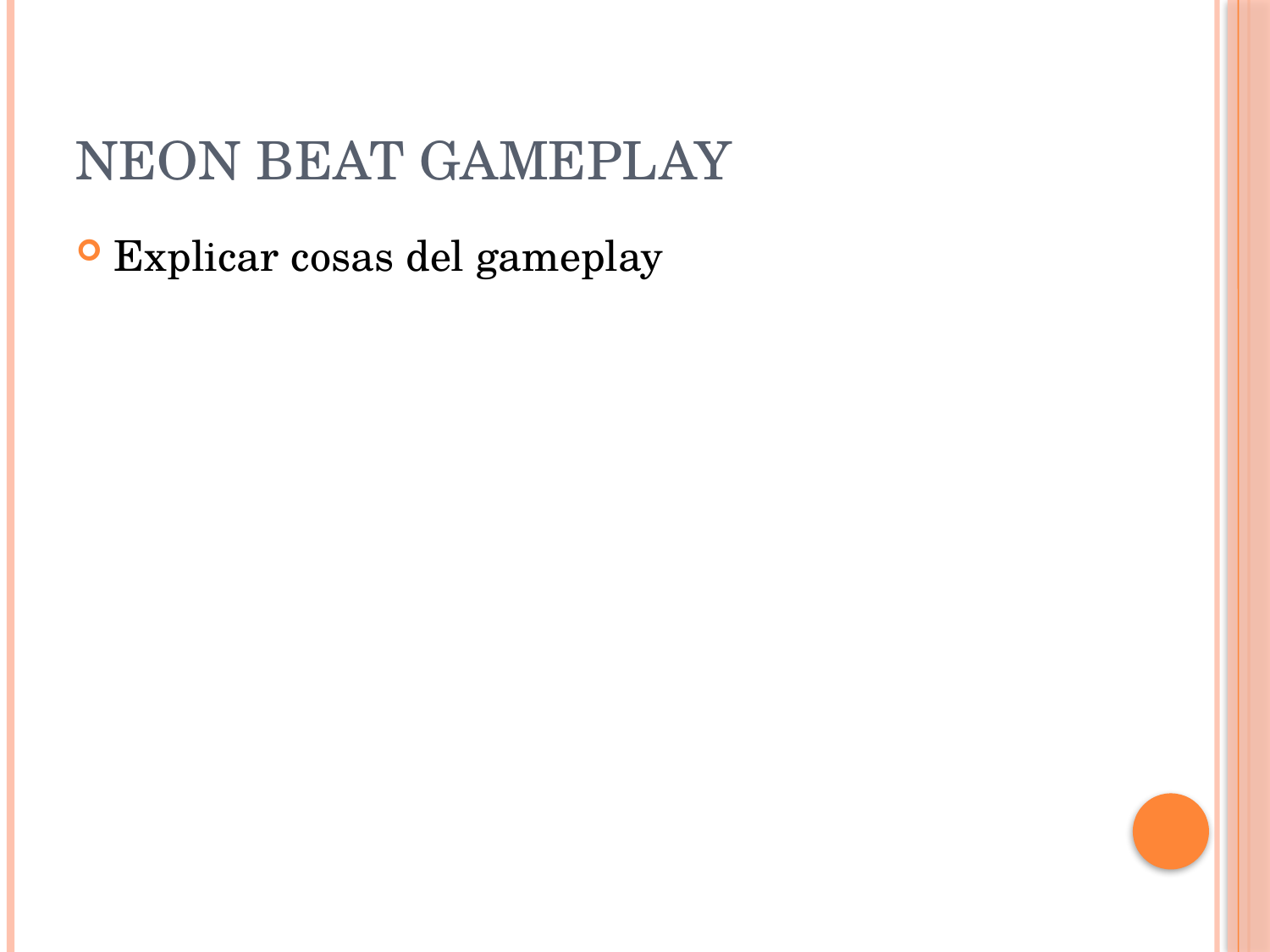

# Neon Beat Gameplay
Explicar cosas del gameplay